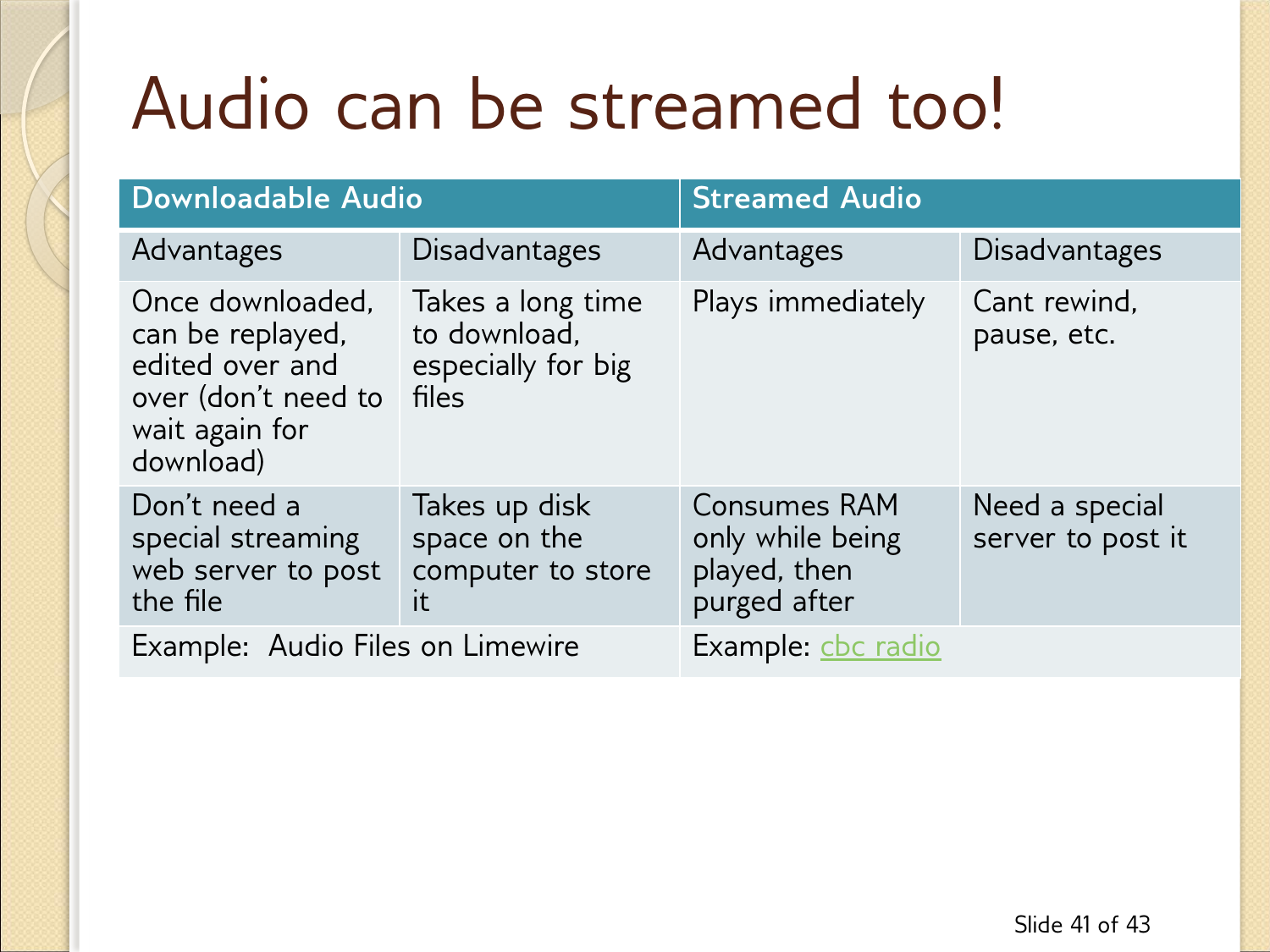

# Audio can be streamed too!
| Downloadable Audio |  | Streamed Audio |  |
| --- | --- | --- | --- |
| Advantages | Disadvantages | Advantages | Disadvantages |
| Once downloaded, can be replayed, edited over and over (don’t need to wait again for download) | Takes a long time to download, especially for big files | Plays immediately | Cant rewind, pause, etc. |
| Don’t need a special streaming web server to post the file | Takes up disk space on the computer to store it | Consumes RAM only while being played, then purged after | Need a special server to post it |
| Example: Audio Files on Limewire |  | Example: cbc radio |  |